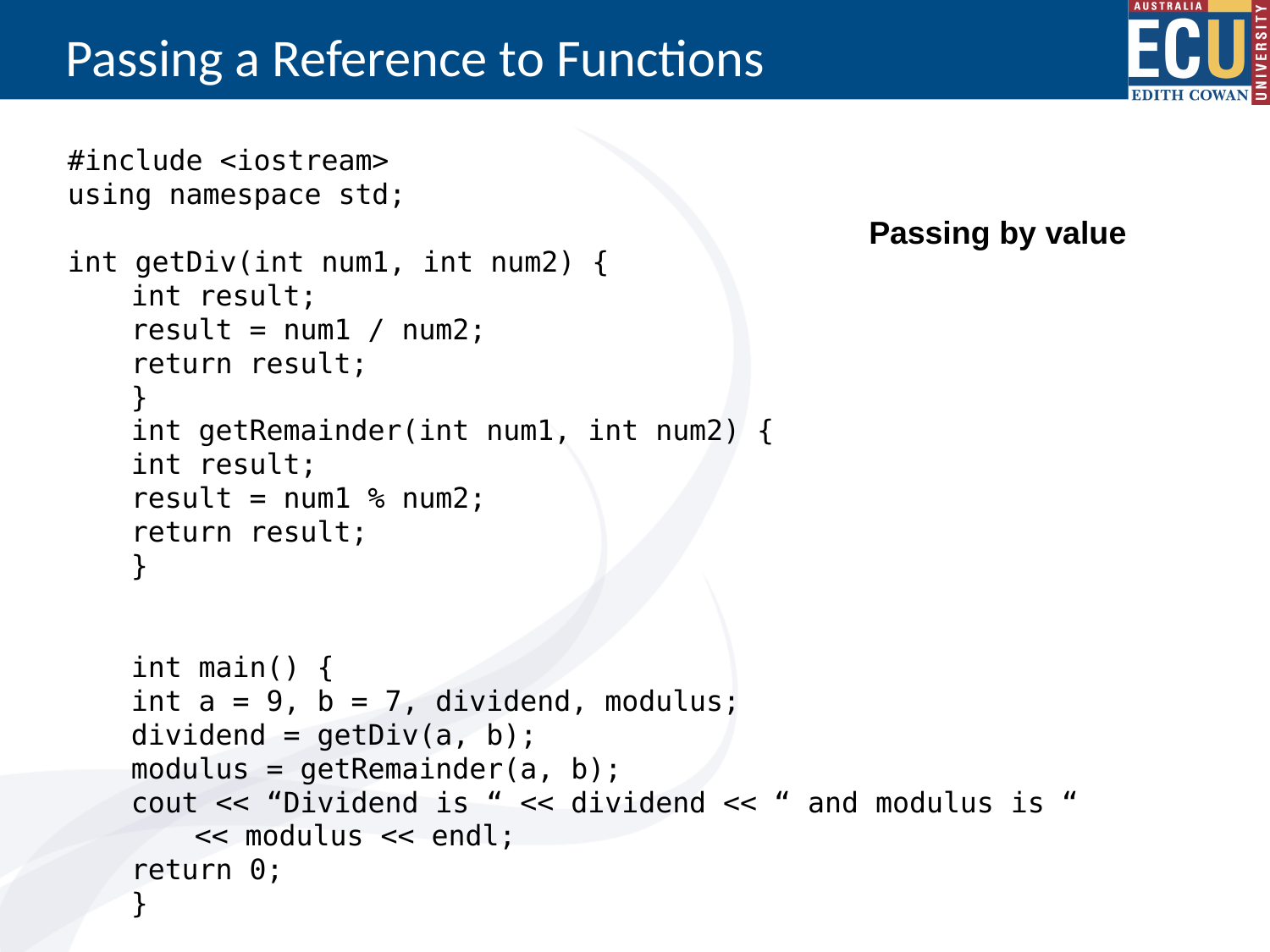

# Passing a Reference to Functions
#include <iostream>
using namespace std;

int getDiv(int num1, int num2) {
int result;
result = num1 / num2;
return result;
}
int getRemainder(int num1, int num2) {
int result;
result = num1 % num2;
return result;
}

int main() {
int a = 9, b = 7, dividend, modulus;
dividend = getDiv(a, b);
modulus = getRemainder(a, b);
cout << “Dividend is “ << dividend << “ and modulus is “
<< modulus << endl;
return 0;
}
Passing by value